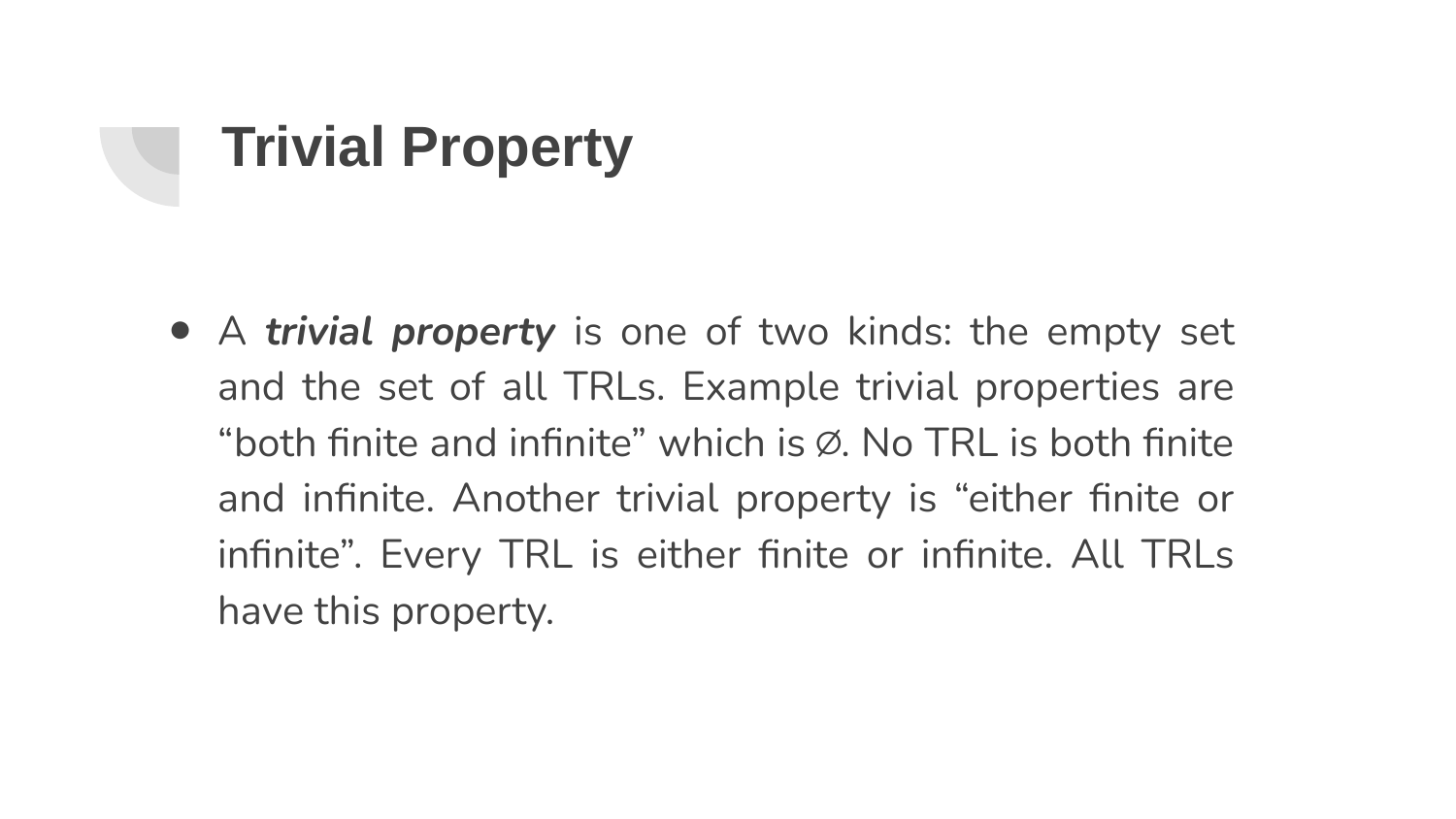

# Trivial Property
A trivial property is one of two kinds: the empty set and the set of all TRLs. Example trivial properties are “both finite and infinite” which is ∅. No TRL is both finite and infinite. Another trivial property is “either finite or infinite”. Every TRL is either finite or infinite. All TRLs have this property.